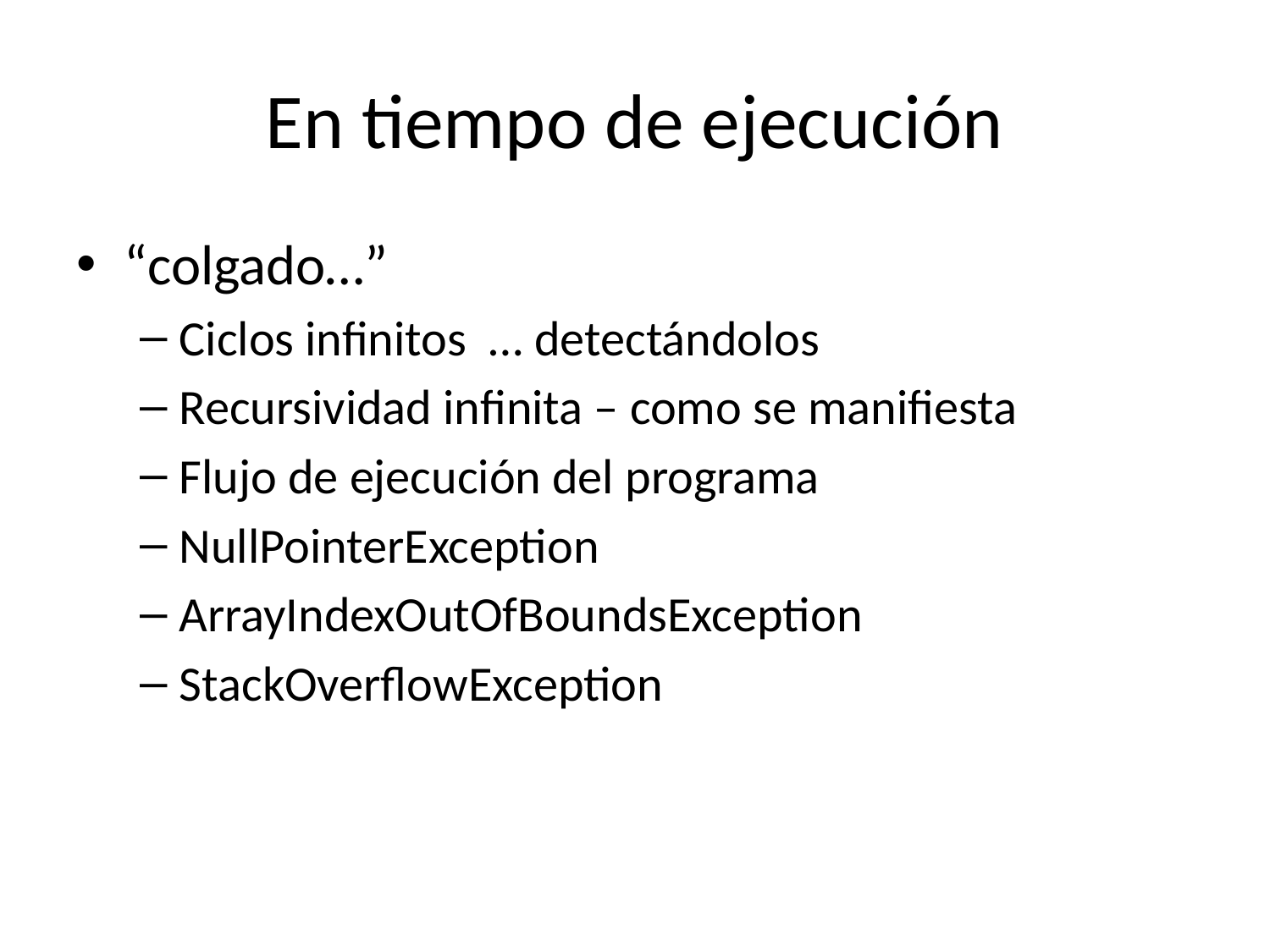

# En tiempo de ejecución
“colgado…”
Ciclos infinitos  … detectándolos
Recursividad infinita – como se manifiesta
Flujo de ejecución del programa
NullPointerException
ArrayIndexOutOfBoundsException
StackOverflowException